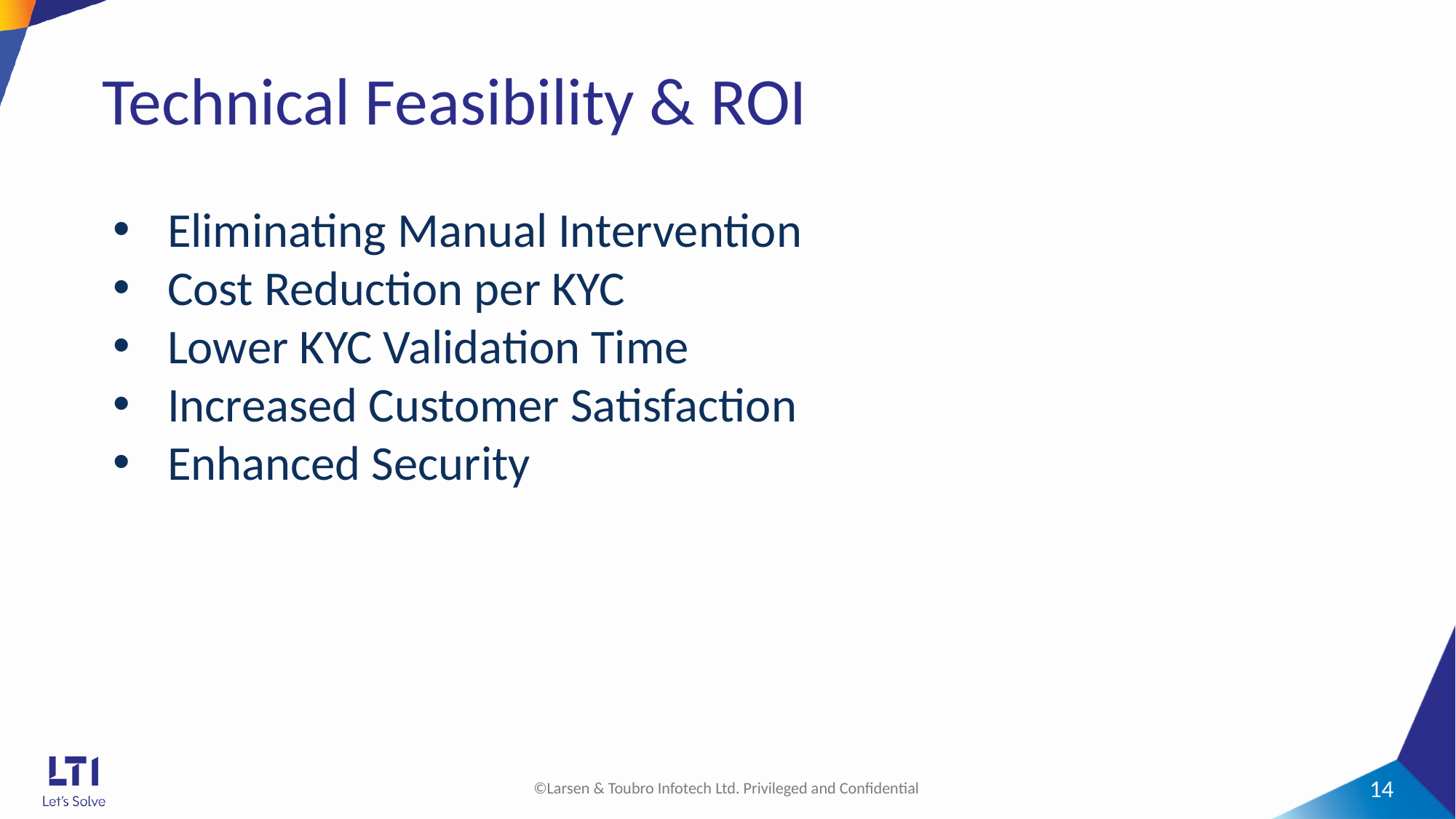

# Technical Feasibility & ROI
Eliminating Manual Intervention
Cost Reduction per KYC
Lower KYC Validation Time
Increased Customer Satisfaction
Enhanced Security